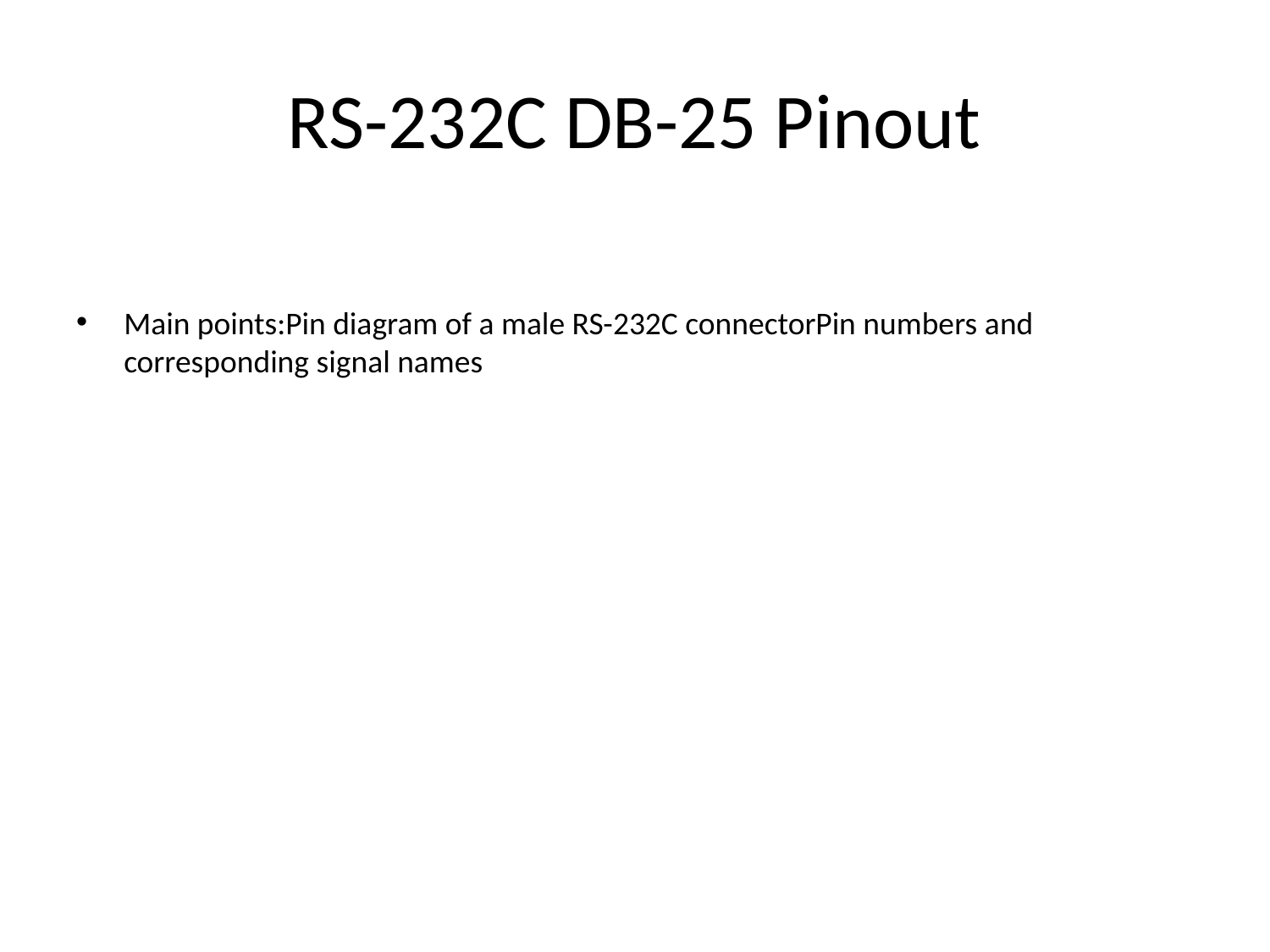

# RS-232C DB-25 Pinout

Main points:Pin diagram of a male RS-232C connectorPin numbers and corresponding signal names